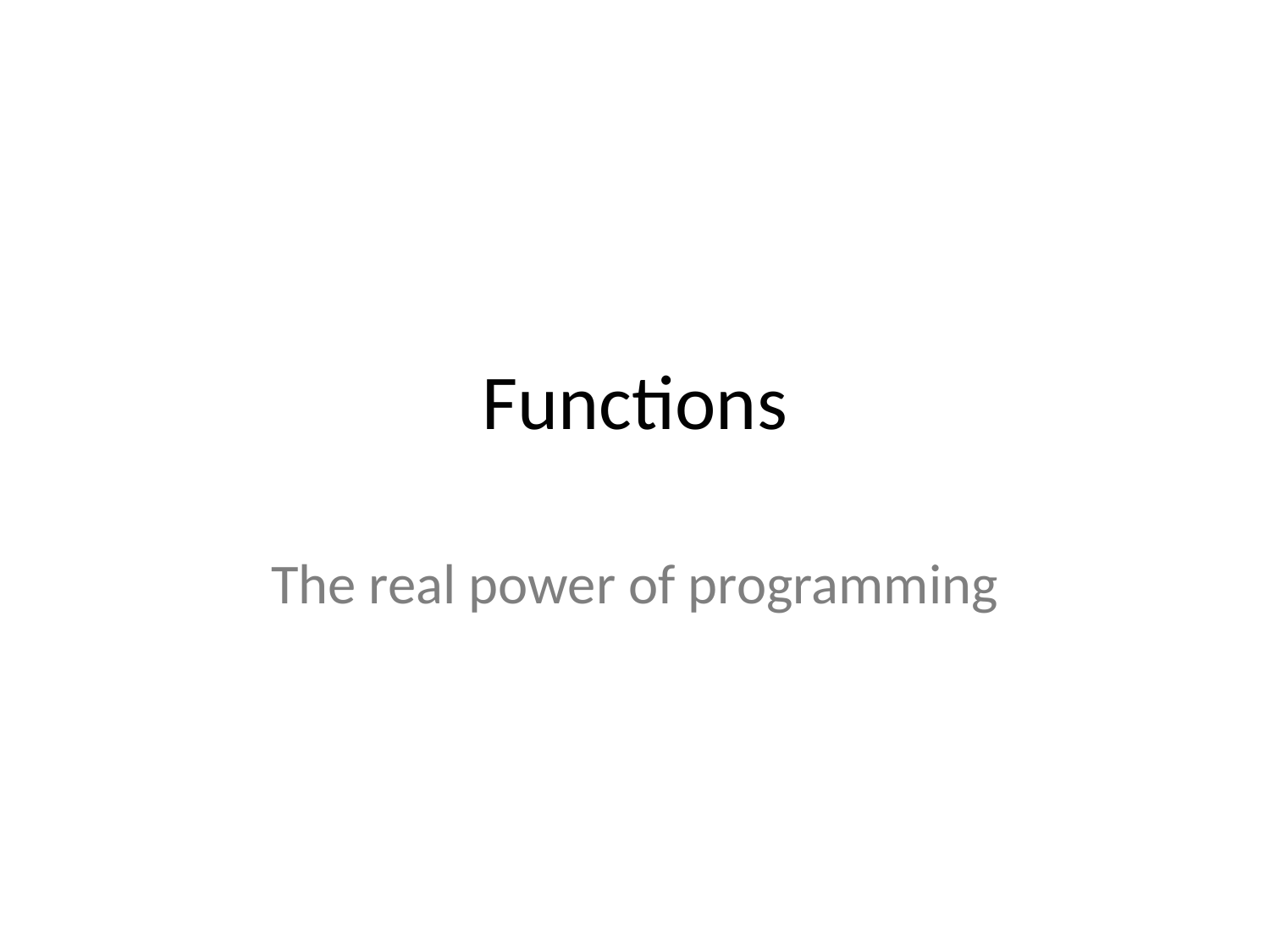

# Functions
The real power of programming